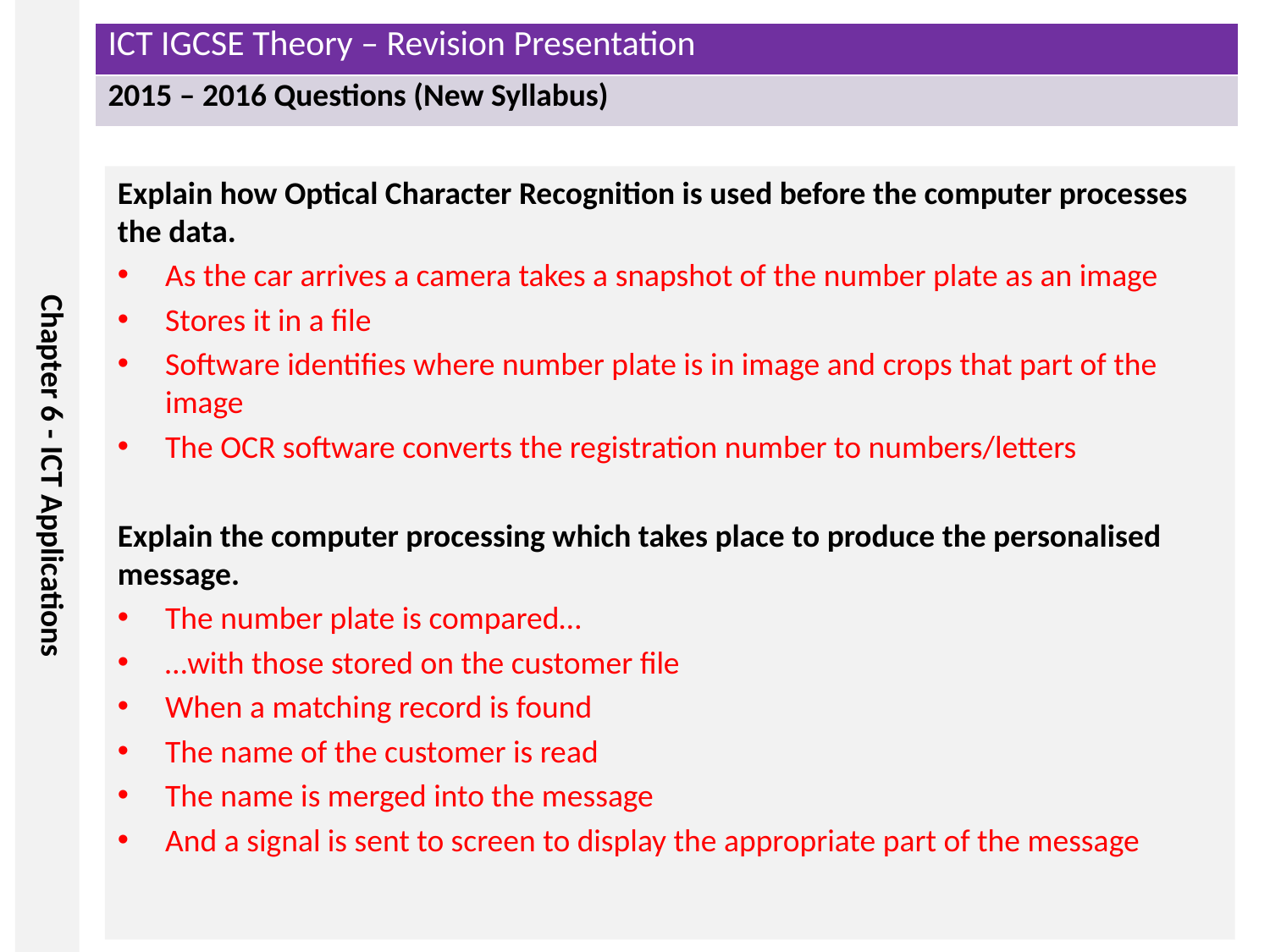

Explain how Optical Character Recognition is used before the computer processes the data.
As the car arrives a camera takes a snapshot of the number plate as an image
Stores it in a file
Software identifies where number plate is in image and crops that part of the image
The OCR software converts the registration number to numbers/letters

Explain the computer processing which takes place to produce the personalised message.
The number plate is compared…
…with those stored on the customer file
When a matching record is found
The name of the customer is read
The name is merged into the message
And a signal is sent to screen to display the appropriate part of the message